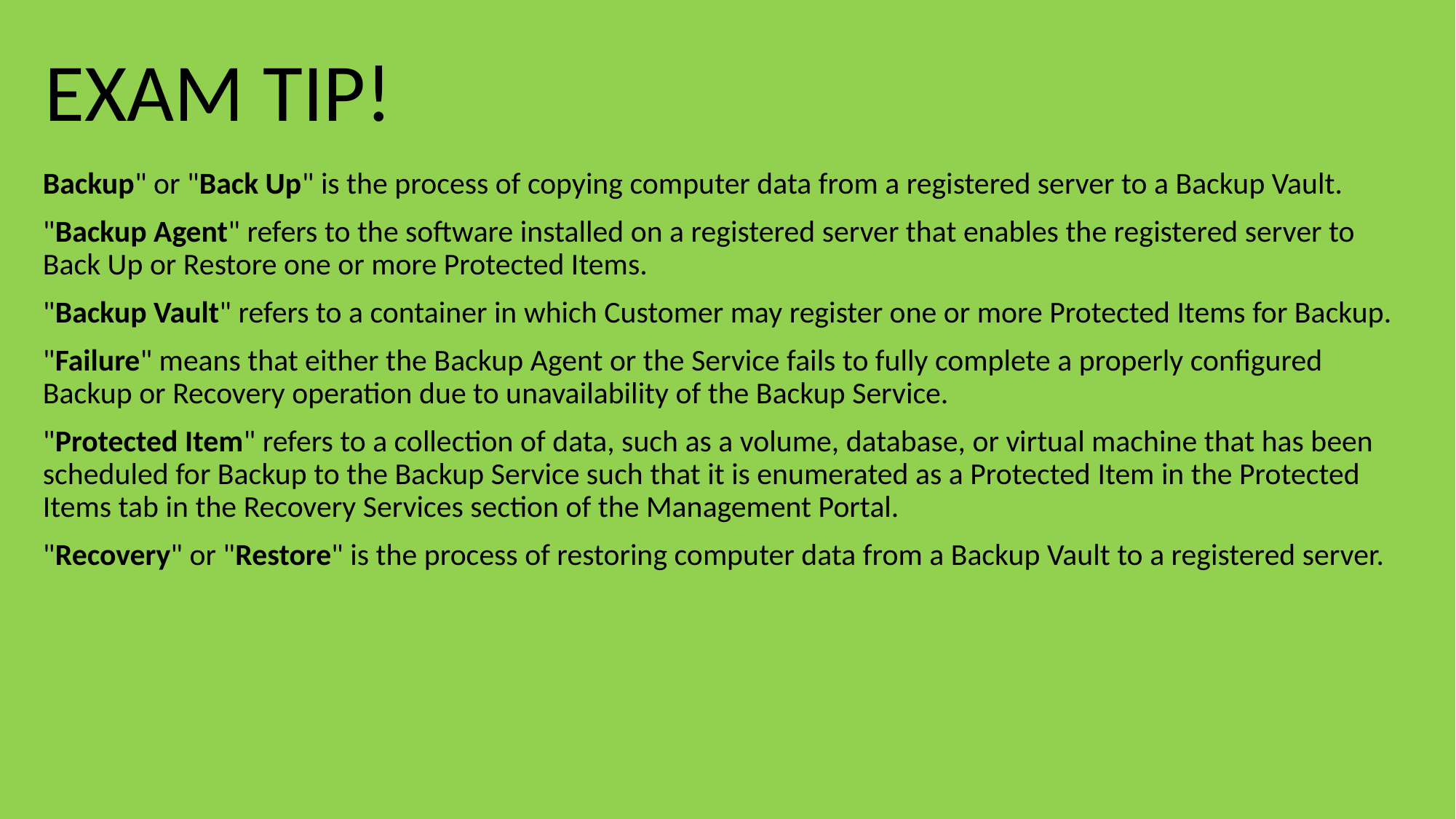

#
Backup" or "Back Up" is the process of copying computer data from a registered server to a Backup Vault.
"Backup Agent" refers to the software installed on a registered server that enables the registered server to Back Up or Restore one or more Protected Items.
"Backup Vault" refers to a container in which Customer may register one or more Protected Items for Backup.
"Failure" means that either the Backup Agent or the Service fails to fully complete a properly configured Backup or Recovery operation due to unavailability of the Backup Service.
"Protected Item" refers to a collection of data, such as a volume, database, or virtual machine that has been scheduled for Backup to the Backup Service such that it is enumerated as a Protected Item in the Protected Items tab in the Recovery Services section of the Management Portal.
"Recovery" or "Restore" is the process of restoring computer data from a Backup Vault to a registered server.